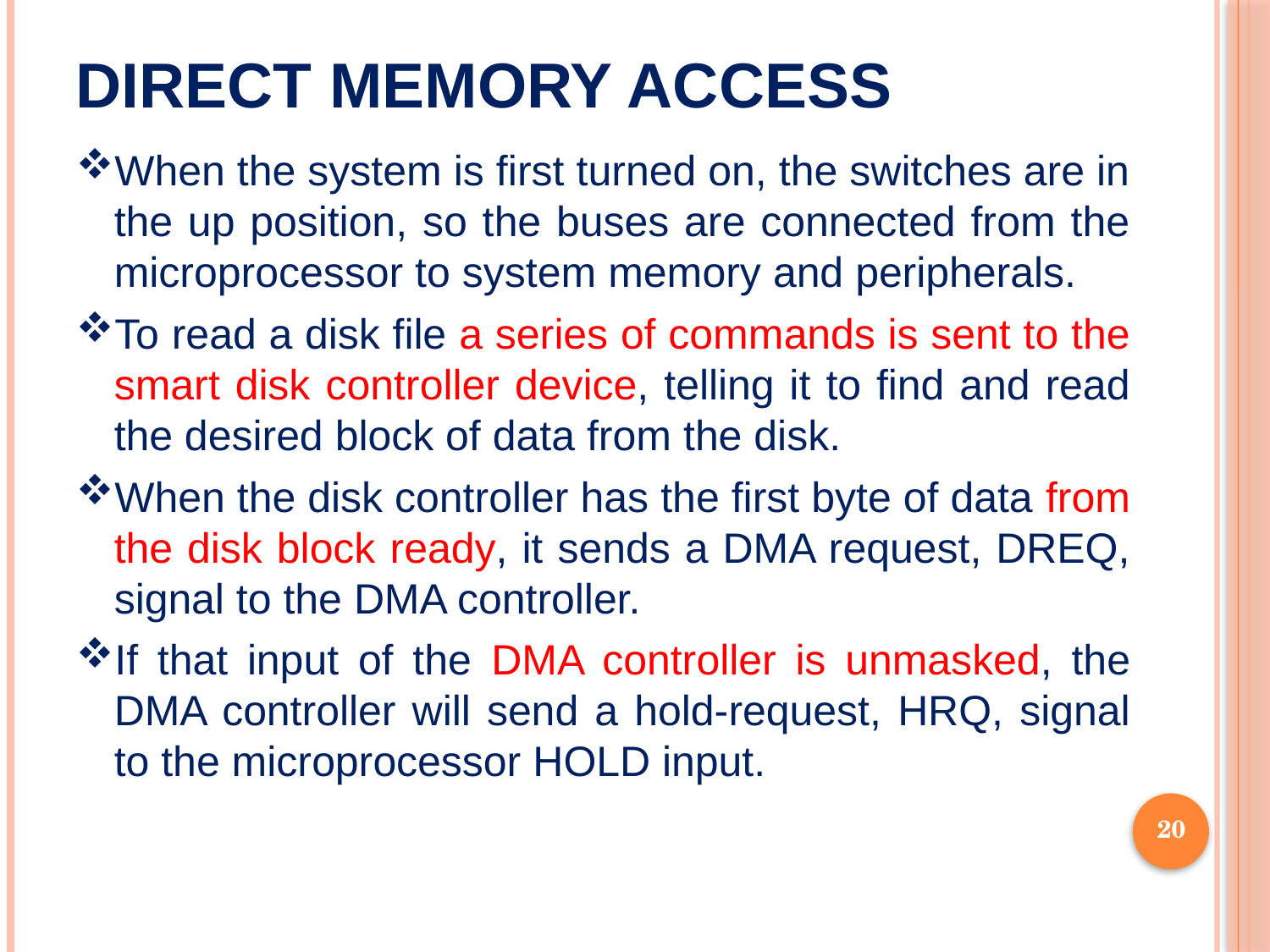

# Direct memory access
When the system is first turned on, the switches are in the up position, so the buses are connected from the microprocessor to system memory and peripherals.
To read a disk file a series of commands is sent to the smart disk controller device, telling it to find and read the desired block of data from the disk.
When the disk controller has the first byte of data from the disk block ready, it sends a DMA request, DREQ, signal to the DMA controller.
If that input of the DMA controller is unmasked, the DMA controller will send a hold-request, HRQ, signal to the microprocessor HOLD input.
20